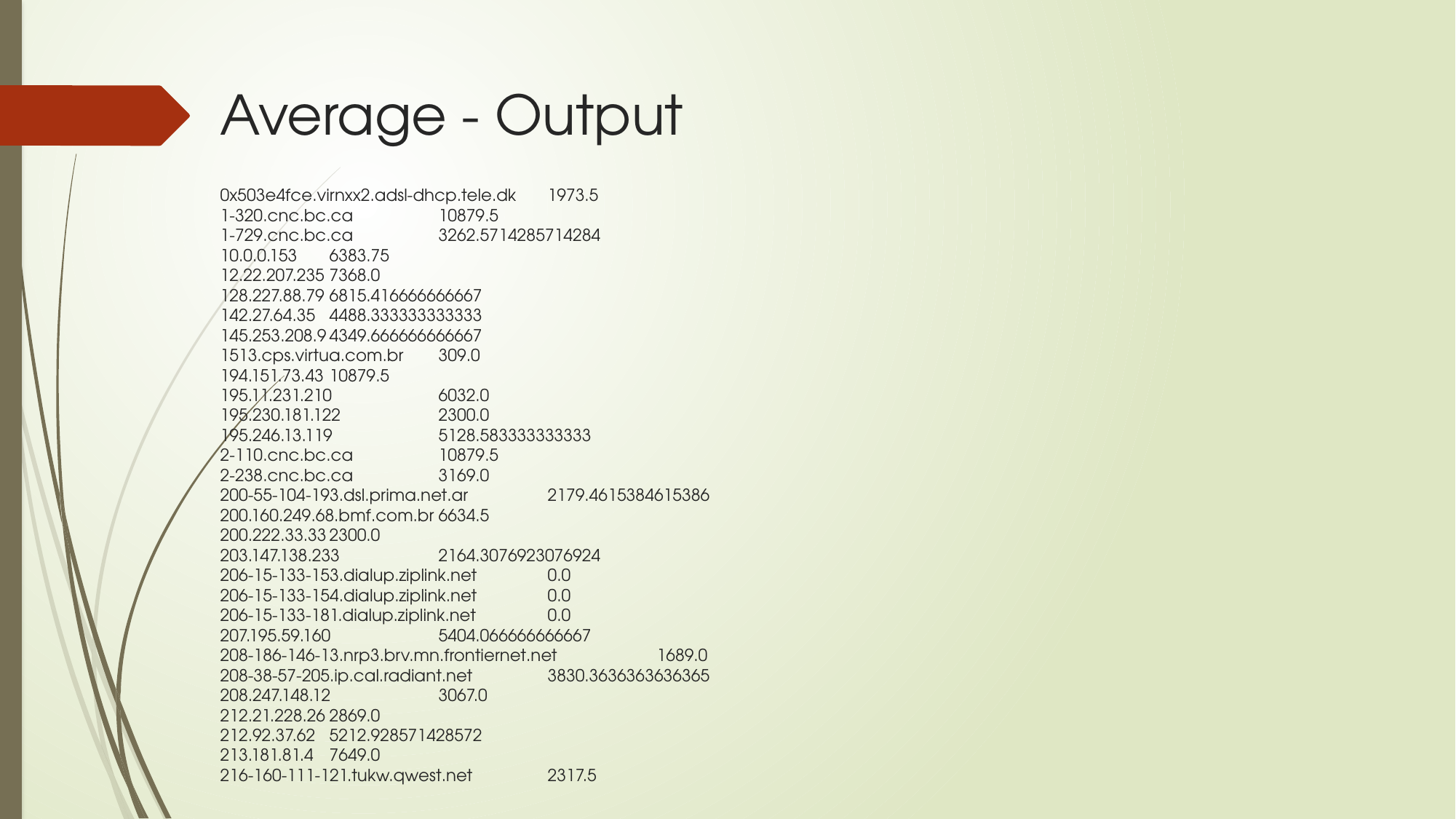

# Average - Output
0x503e4fce.virnxx2.adsl-dhcp.tele.dk	1973.5
1-320.cnc.bc.ca	10879.5
1-729.cnc.bc.ca	3262.5714285714284
10.0.0.153	6383.75
12.22.207.235	7368.0
128.227.88.79	6815.416666666667
142.27.64.35	4488.333333333333
145.253.208.9	4349.666666666667
1513.cps.virtua.com.br	309.0
194.151.73.43	10879.5
195.11.231.210	6032.0
195.230.181.122	2300.0
195.246.13.119	5128.583333333333
2-110.cnc.bc.ca	10879.5
2-238.cnc.bc.ca	3169.0
200-55-104-193.dsl.prima.net.ar	2179.4615384615386
200.160.249.68.bmf.com.br	6634.5
200.222.33.33	2300.0
203.147.138.233	2164.3076923076924
206-15-133-153.dialup.ziplink.net	0.0
206-15-133-154.dialup.ziplink.net	0.0
206-15-133-181.dialup.ziplink.net	0.0
207.195.59.160	5404.066666666667
208-186-146-13.nrp3.brv.mn.frontiernet.net	1689.0
208-38-57-205.ip.cal.radiant.net	3830.3636363636365
208.247.148.12	3067.0
212.21.228.26	2869.0
212.92.37.62	5212.928571428572
213.181.81.4	7649.0
216-160-111-121.tukw.qwest.net	2317.5